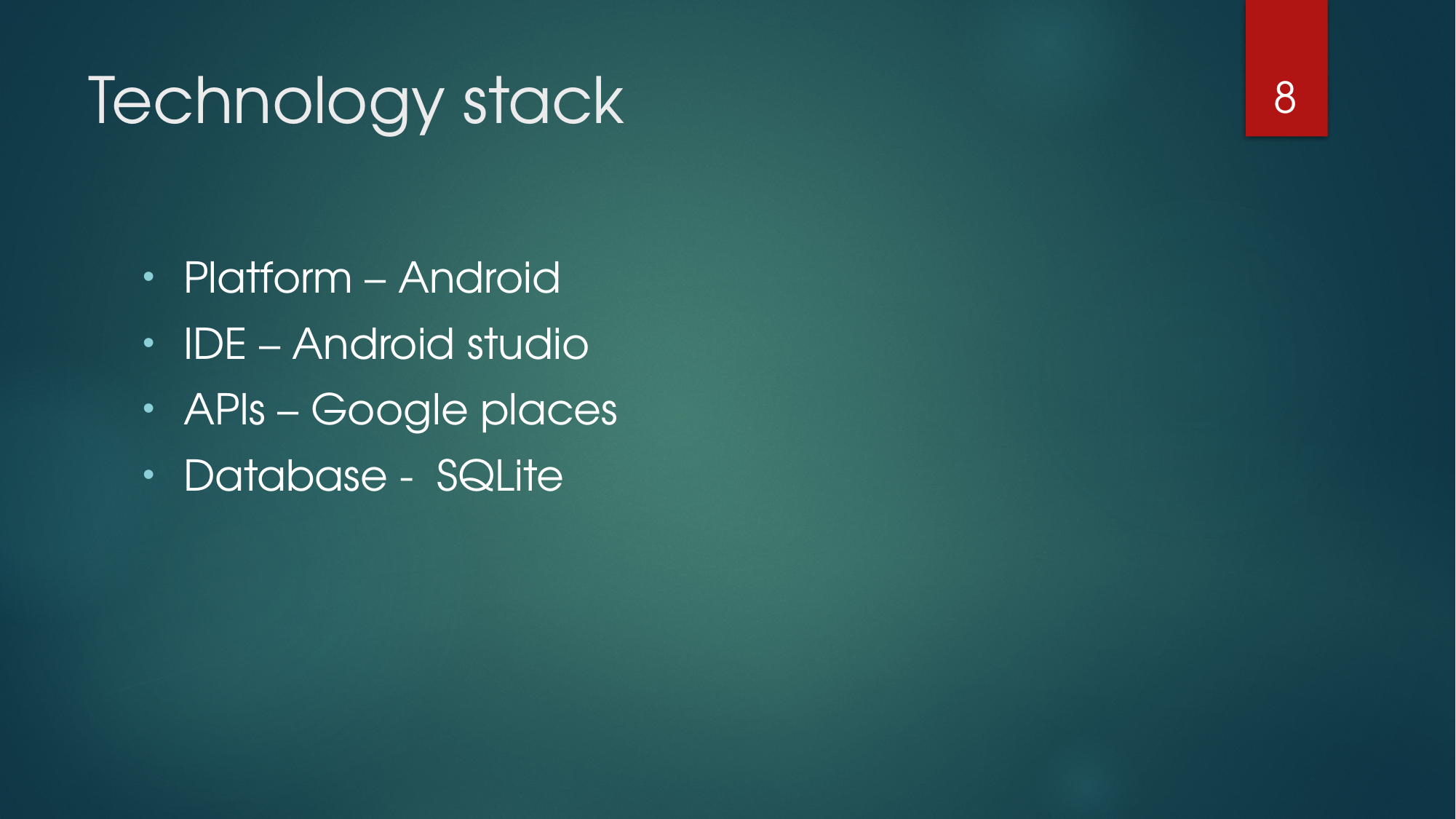

8
# Technology stack
Platform – Android
IDE – Android studio
APIs – Google places
Database -  SQLite